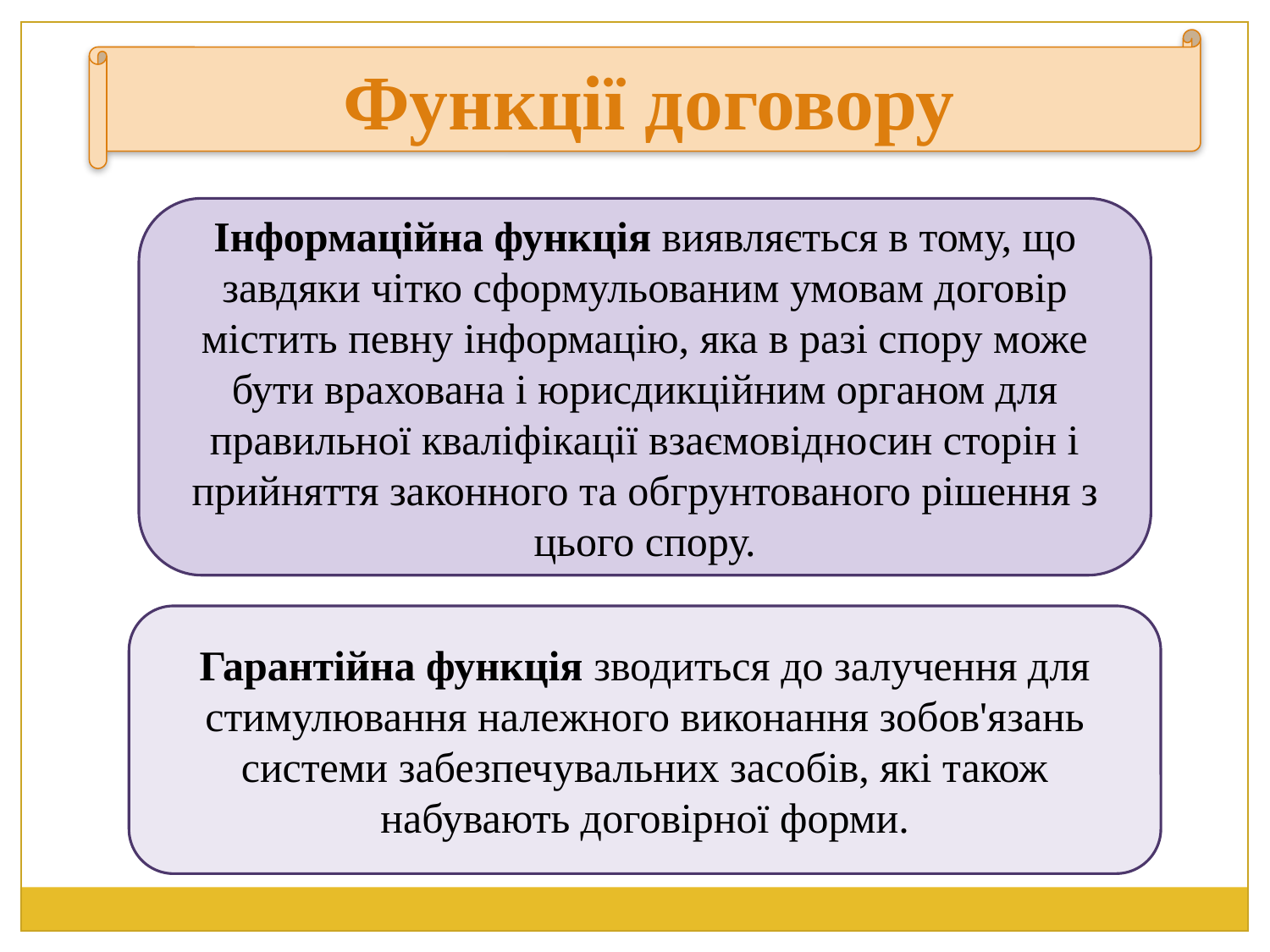

Функції договору

Інформаційна функція виявляється в тому, що завдяки чітко сформульованим умовам договір містить певну інформацію, яка в разі спору може бути врахована і юрисдикційним органом для правильної кваліфікації взаємовідносин сторін і прийняття законного та обгрунтованого рішення з цього спору.

Гарантійна функція зводиться до залучення для стимулювання належного виконання зобов'язань системи забезпечувальних засобів, які також набувають договірної форми.